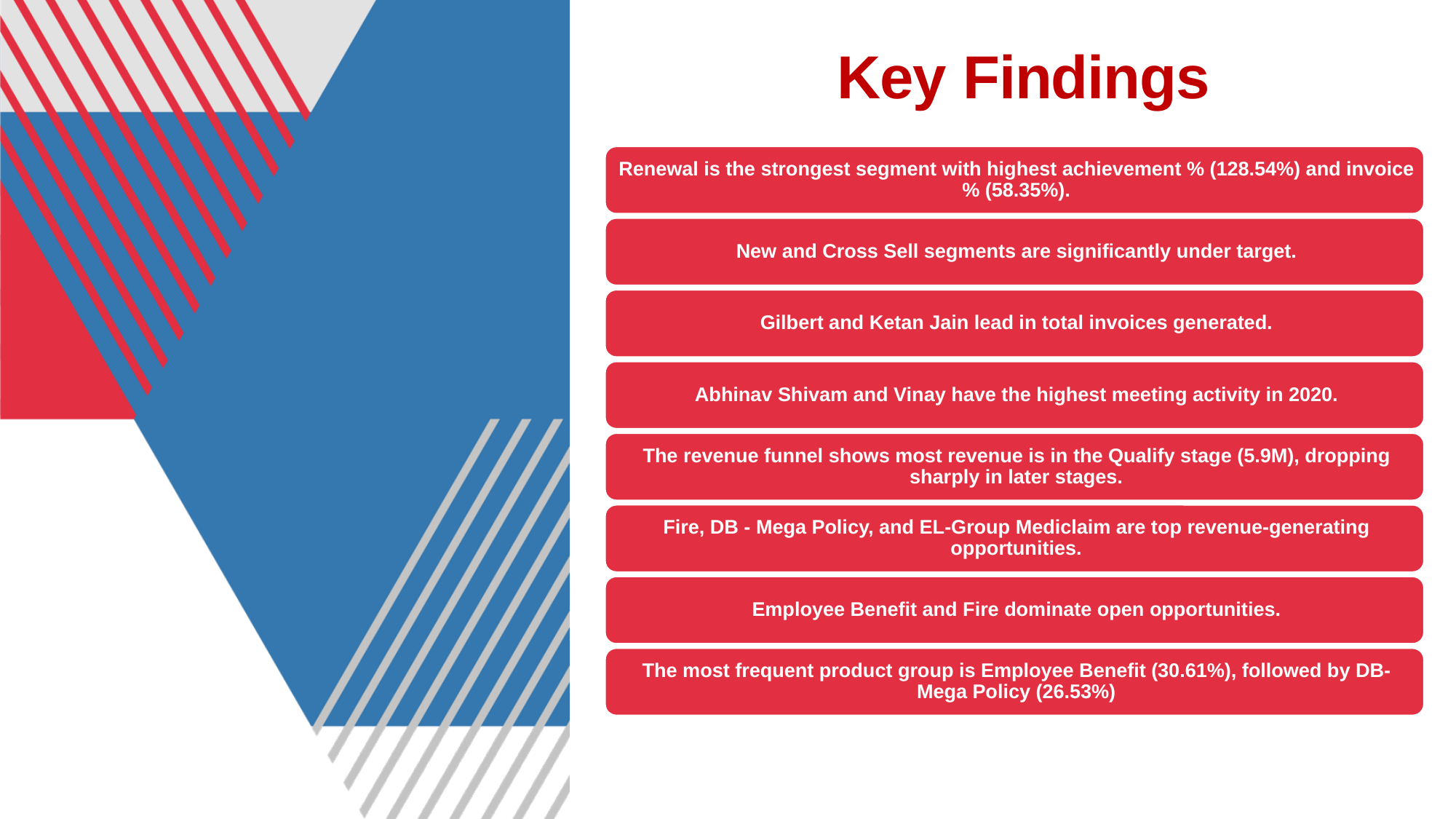

# Key Findings
Renewal is the strongest segment with highest achievement % (128.54%) and invoice % (58.35%).
New and Cross Sell segments are significantly under target.
Gilbert and Ketan Jain lead in total invoices generated.
Abhinav Shivam and Vinay have the highest meeting activity in 2020.
The revenue funnel shows most revenue is in the Qualify stage (5.9M), dropping sharply in later stages.
Fire, DB - Mega Policy, and EL-Group Mediclaim are top revenue-generating opportunities.
Employee Benefit and Fire dominate open opportunities.
The most frequent product group is Employee Benefit (30.61%), followed by DB-Mega Policy (26.53%)